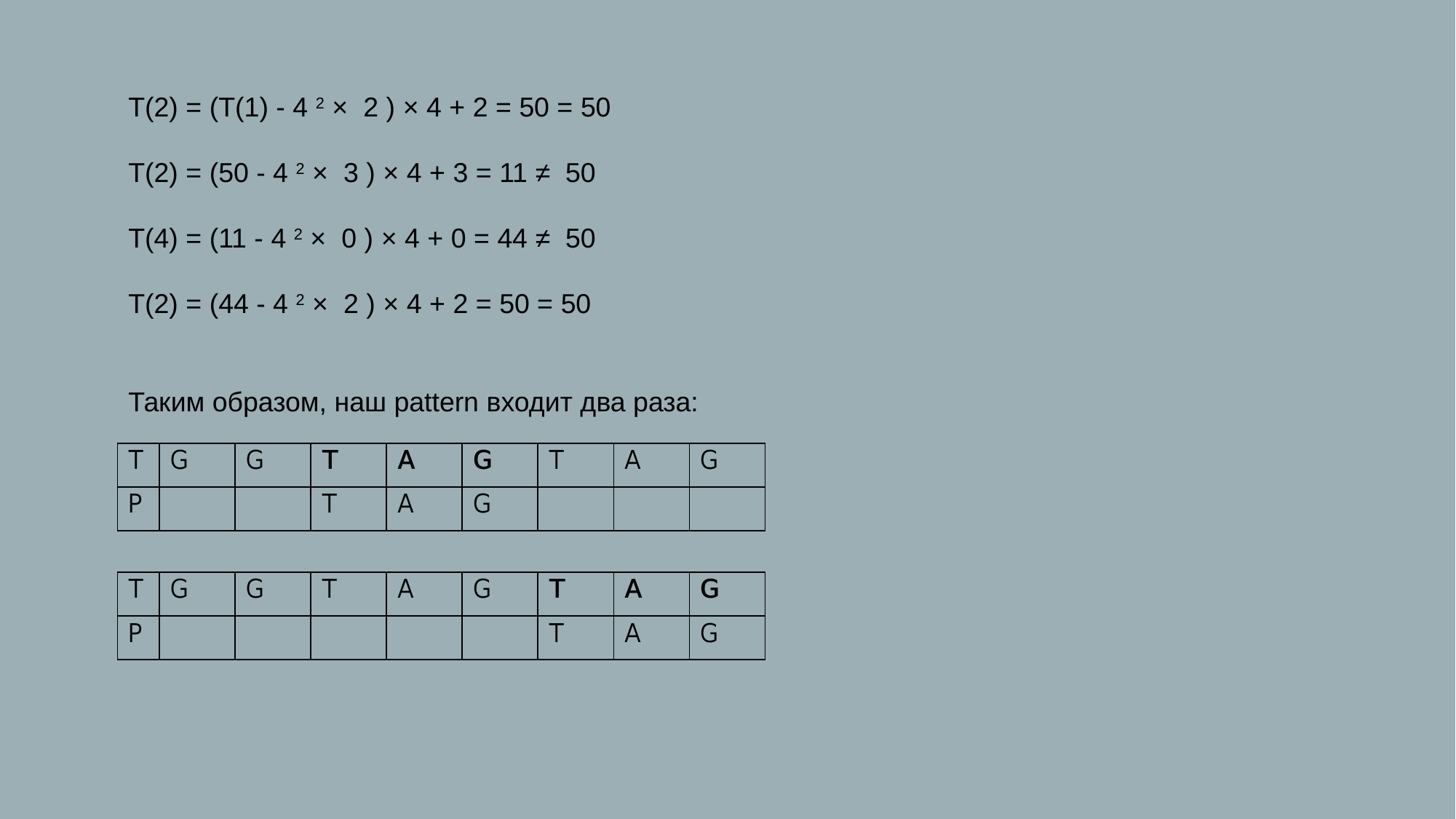

T(2) = (T(1) - 4 2 ×  2 ) × 4 + 2 = 50 = 50

T(2) = (50 - 4 2 ×  3 ) × 4 + 3 = 11 ≠  50

T(4) = (11 - 4 2 ×  0 ) × 4 + 0 = 44 ≠  50

T(2) = (44 - 4 2 ×  2 ) × 4 + 2 = 50 = 50

Таким образом, наш pattern входит два раза:
| T | G | G | T | A | G | T | A | G |
| --- | --- | --- | --- | --- | --- | --- | --- | --- |
| P |  |  | T | A | G |  |  |  |
| T | G | G | T | A | G | T | A | G |
| --- | --- | --- | --- | --- | --- | --- | --- | --- |
| P |  |  |  |  |  | T | A | G |